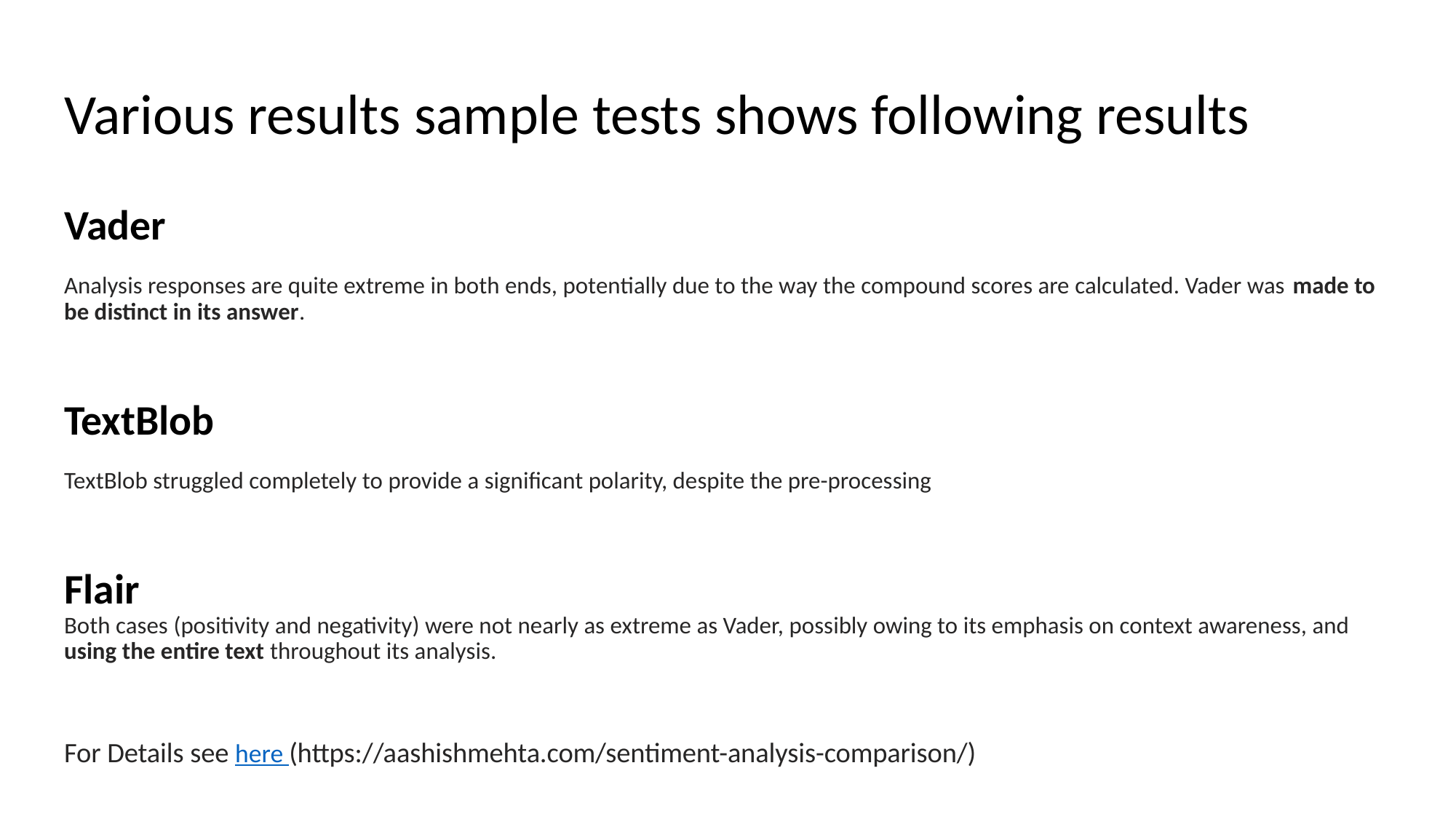

# Various results sample tests shows following results
Vader
Analysis responses are quite extreme in both ends, potentially due to the way the compound scores are calculated. Vader was made to be distinct in its answer.

TextBlob
TextBlob struggled completely to provide a significant polarity, despite the pre-processing

Flair
Both cases (positivity and negativity) were not nearly as extreme as Vader, possibly owing to its emphasis on context awareness, and using the entire text throughout its analysis.

For Details see here (https://aashishmehta.com/sentiment-analysis-comparison/)